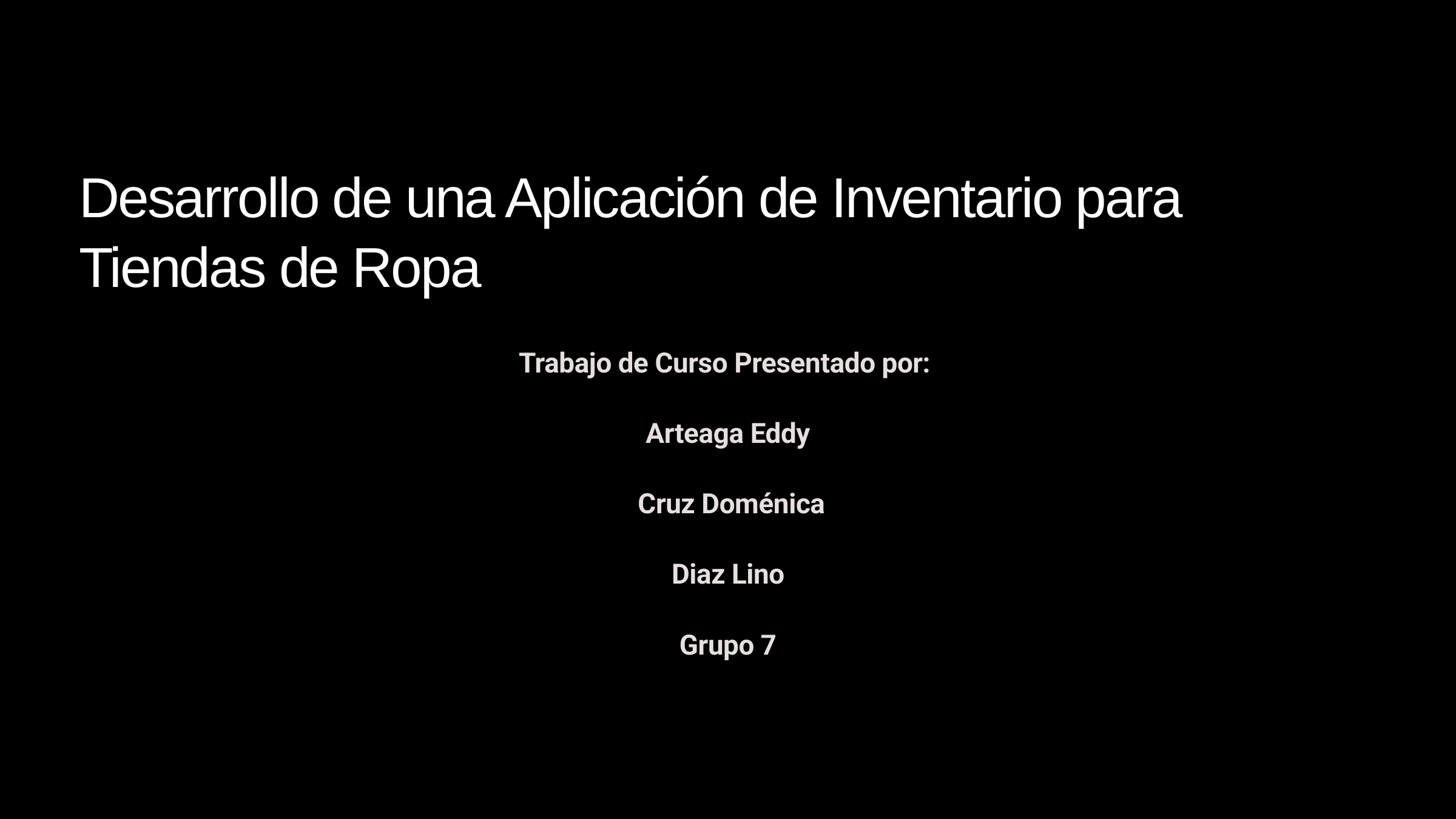

Desarrollo de una Aplicación de Inventario para Tiendas de Ropa
Trabajo de Curso Presentado por:
Arteaga Eddy
 Cruz Doménica
 Diaz Lino
Grupo 7